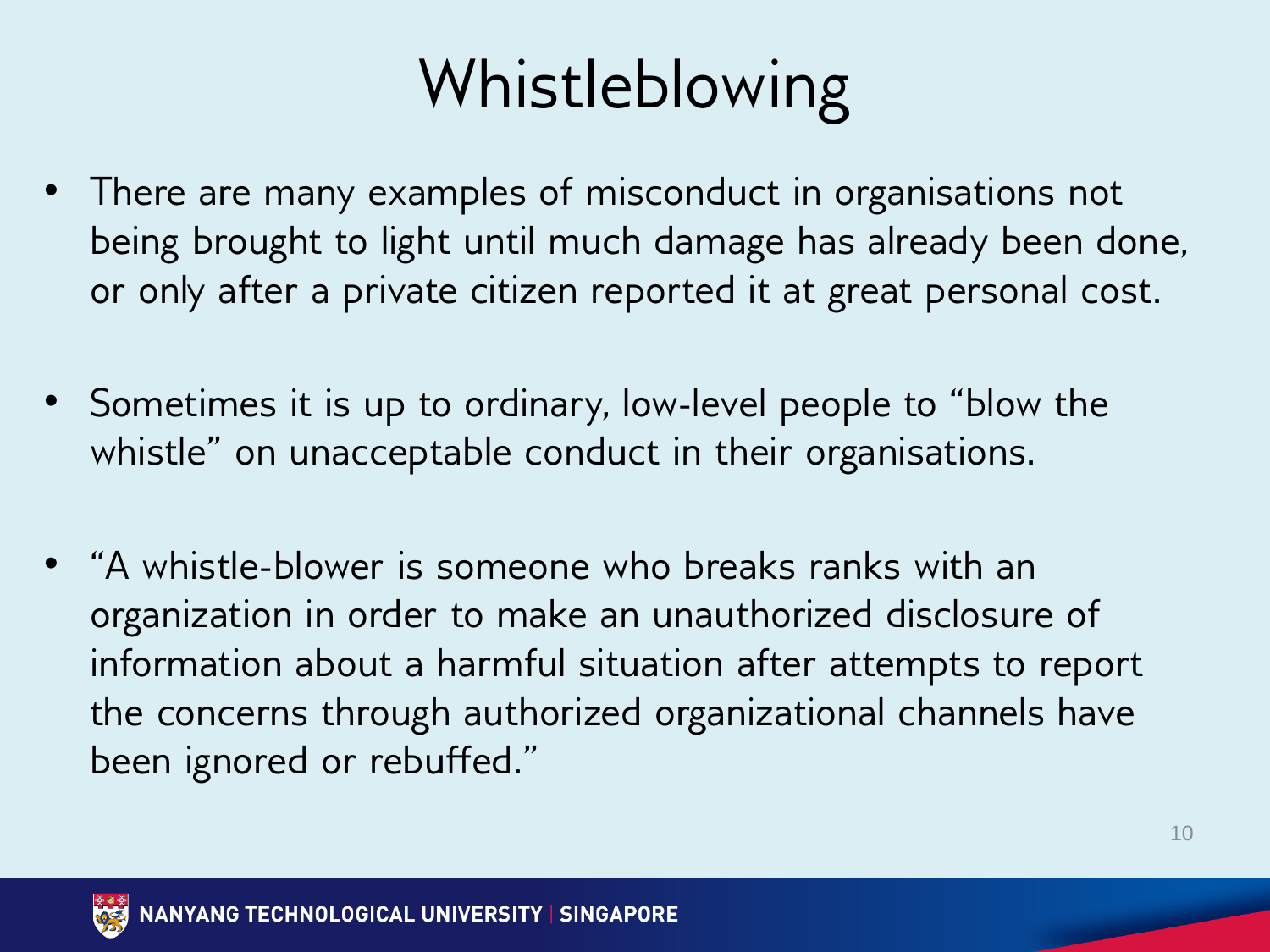

# Whistleblowing
There are many examples of misconduct in organisations not being brought to light until much damage has already been done, or only after a private citizen reported it at great personal cost.

Sometimes it is up to ordinary, low-level people to “blow the whistle” on unacceptable conduct in their organisations.

“A whistle-blower is someone who breaks ranks with an organization in order to make an unauthorized disclosure of information about a harmful situation after attempts to report the concerns through authorized organizational channels have been ignored or rebuffed.”
10